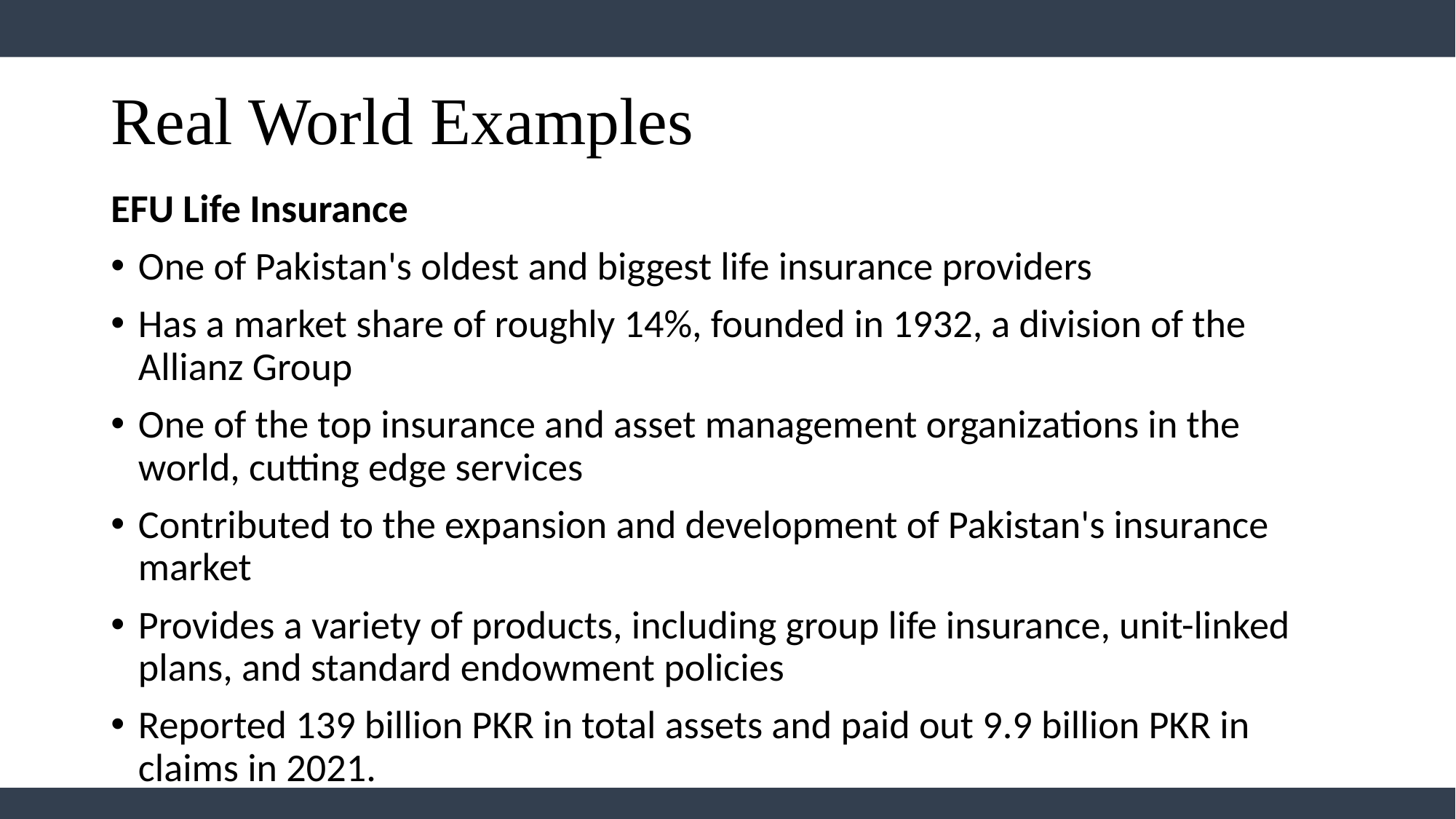

# Real World Examples
EFU Life Insurance
One of Pakistan's oldest and biggest life insurance providers
Has a market share of roughly 14%, founded in 1932, a division of the Allianz Group
One of the top insurance and asset management organizations in the world, cutting edge services
Contributed to the expansion and development of Pakistan's insurance market
Provides a variety of products, including group life insurance, unit-linked plans, and standard endowment policies
Reported 139 billion PKR in total assets and paid out 9.9 billion PKR in claims in 2021.